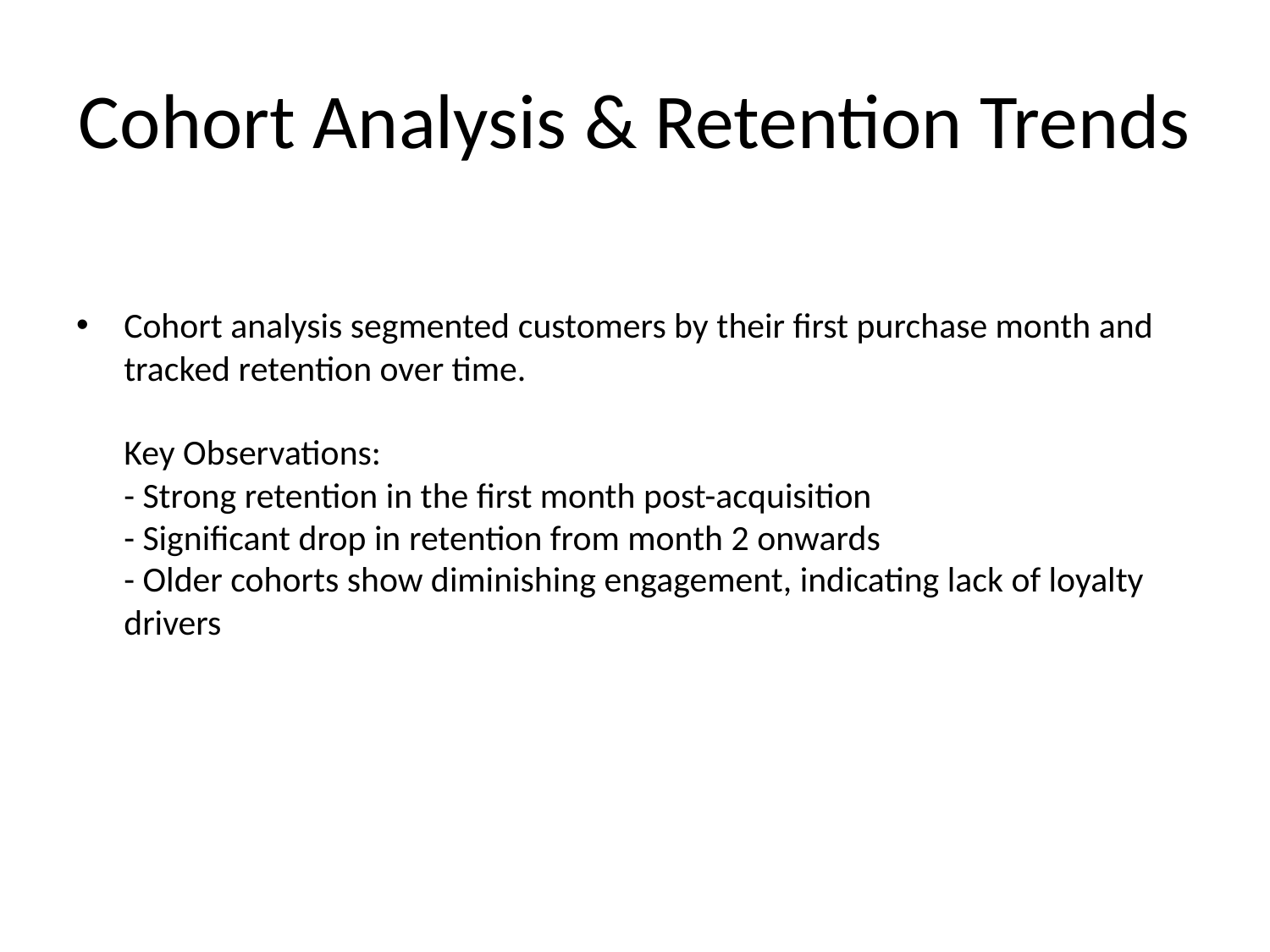

# Cohort Analysis & Retention Trends

Cohort analysis segmented customers by their first purchase month and tracked retention over time.
Key Observations:
- Strong retention in the first month post-acquisition
- Significant drop in retention from month 2 onwards
- Older cohorts show diminishing engagement, indicating lack of loyalty drivers